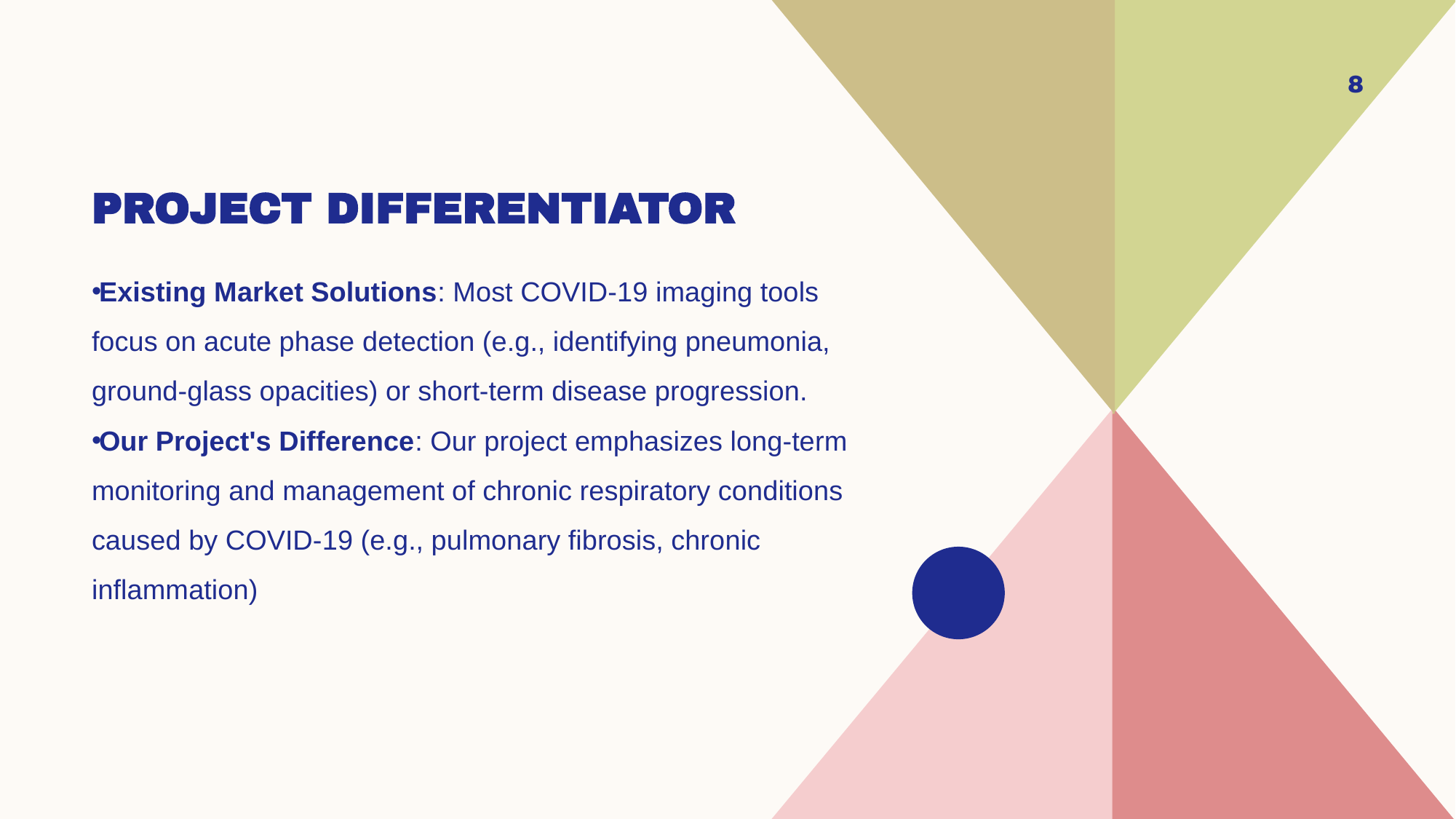

8
# Project differentiator
Existing Market Solutions: Most COVID-19 imaging tools focus on acute phase detection (e.g., identifying pneumonia, ground-glass opacities) or short-term disease progression.
Our Project's Difference: Our project emphasizes long-term monitoring and management of chronic respiratory conditions caused by COVID-19 (e.g., pulmonary fibrosis, chronic inflammation)